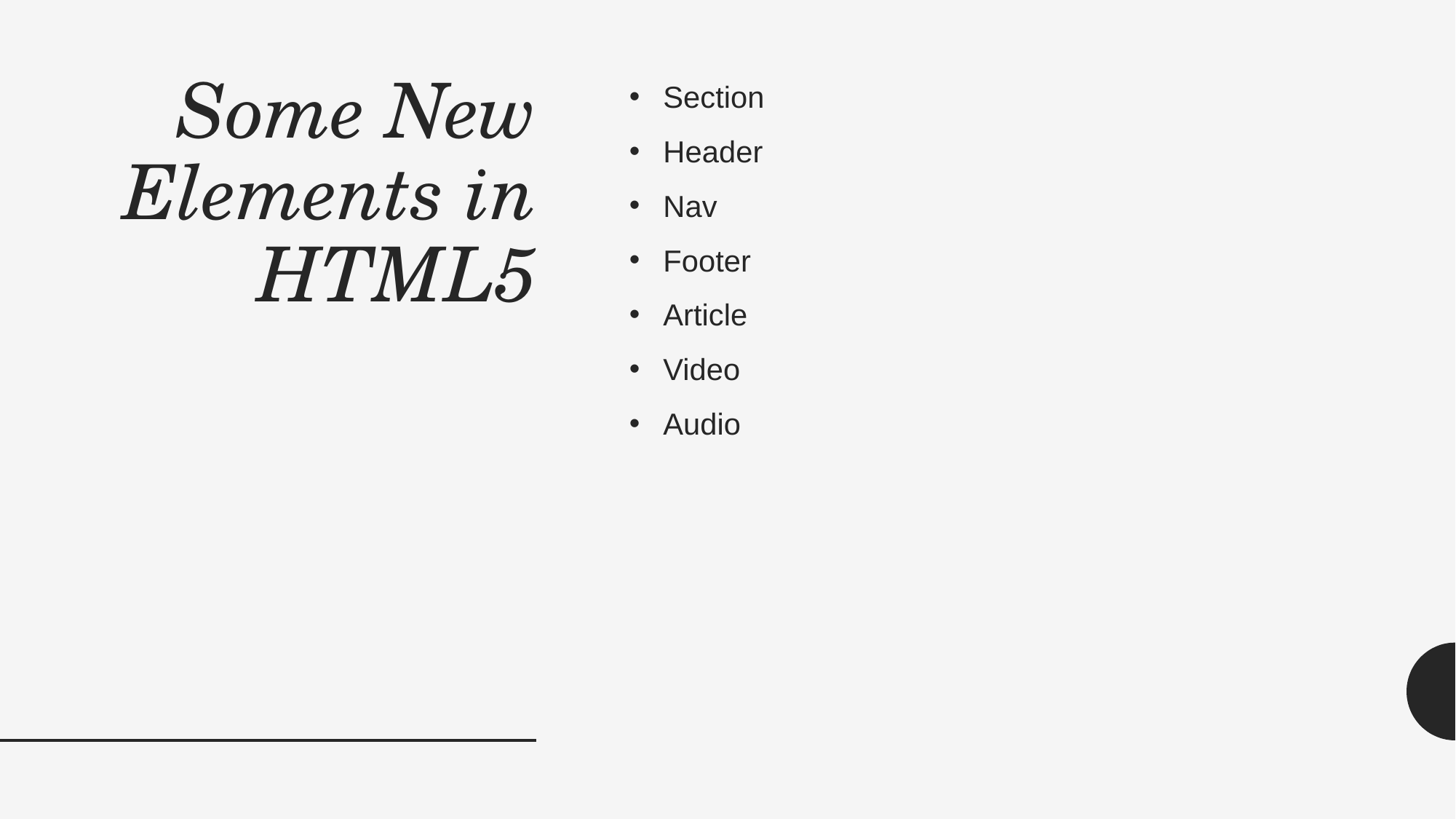

# Some New Elements in HTML5
Section
Header
Nav
Footer
Article
Video
Audio